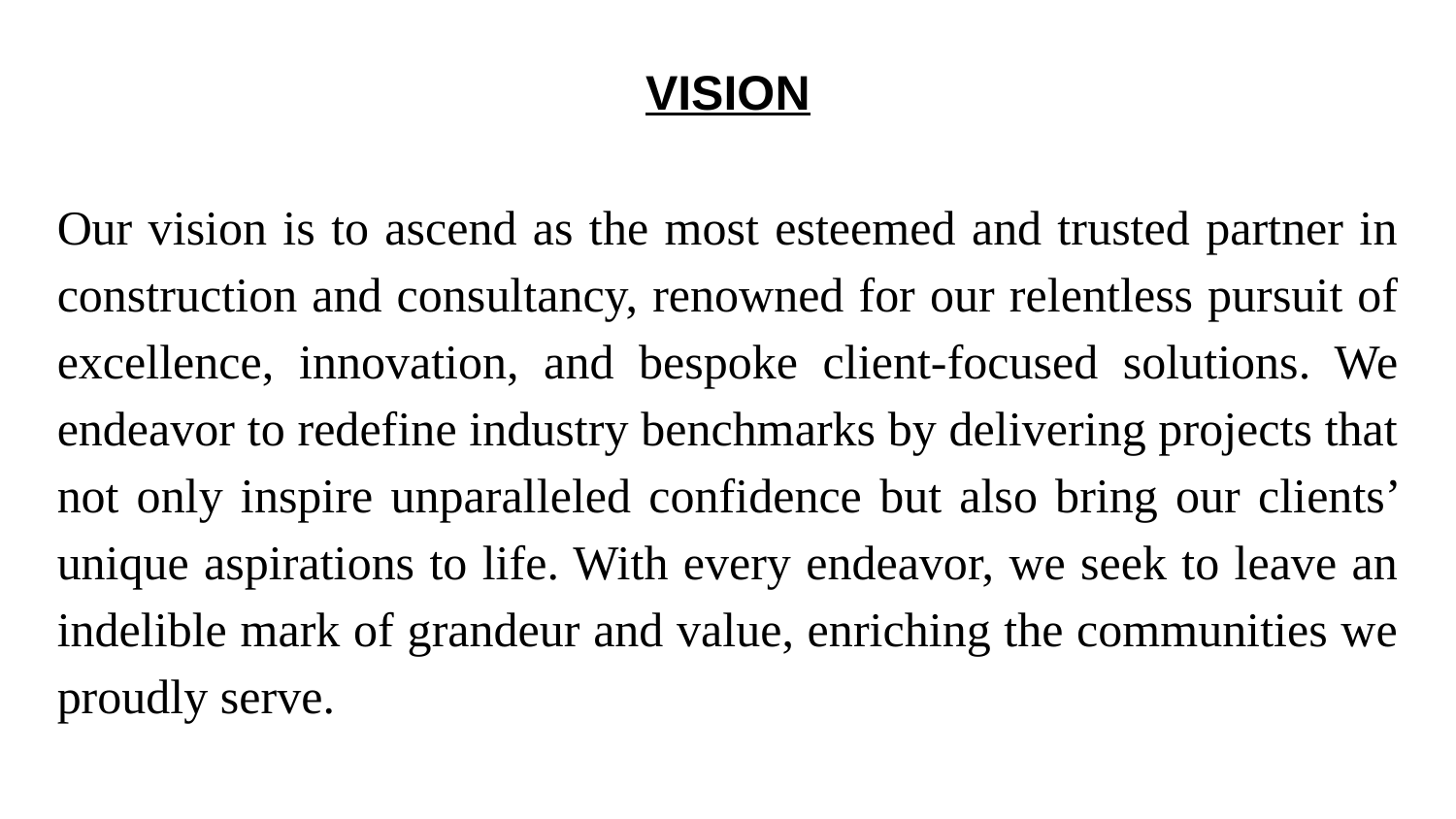

# VISION

Our vision is to ascend as the most esteemed and trusted partner in construction and consultancy, renowned for our relentless pursuit of excellence, innovation, and bespoke client-focused solutions. We endeavor to redefine industry benchmarks by delivering projects that not only inspire unparalleled confidence but also bring our clients’ unique aspirations to life. With every endeavor, we seek to leave an indelible mark of grandeur and value, enriching the communities we proudly serve.